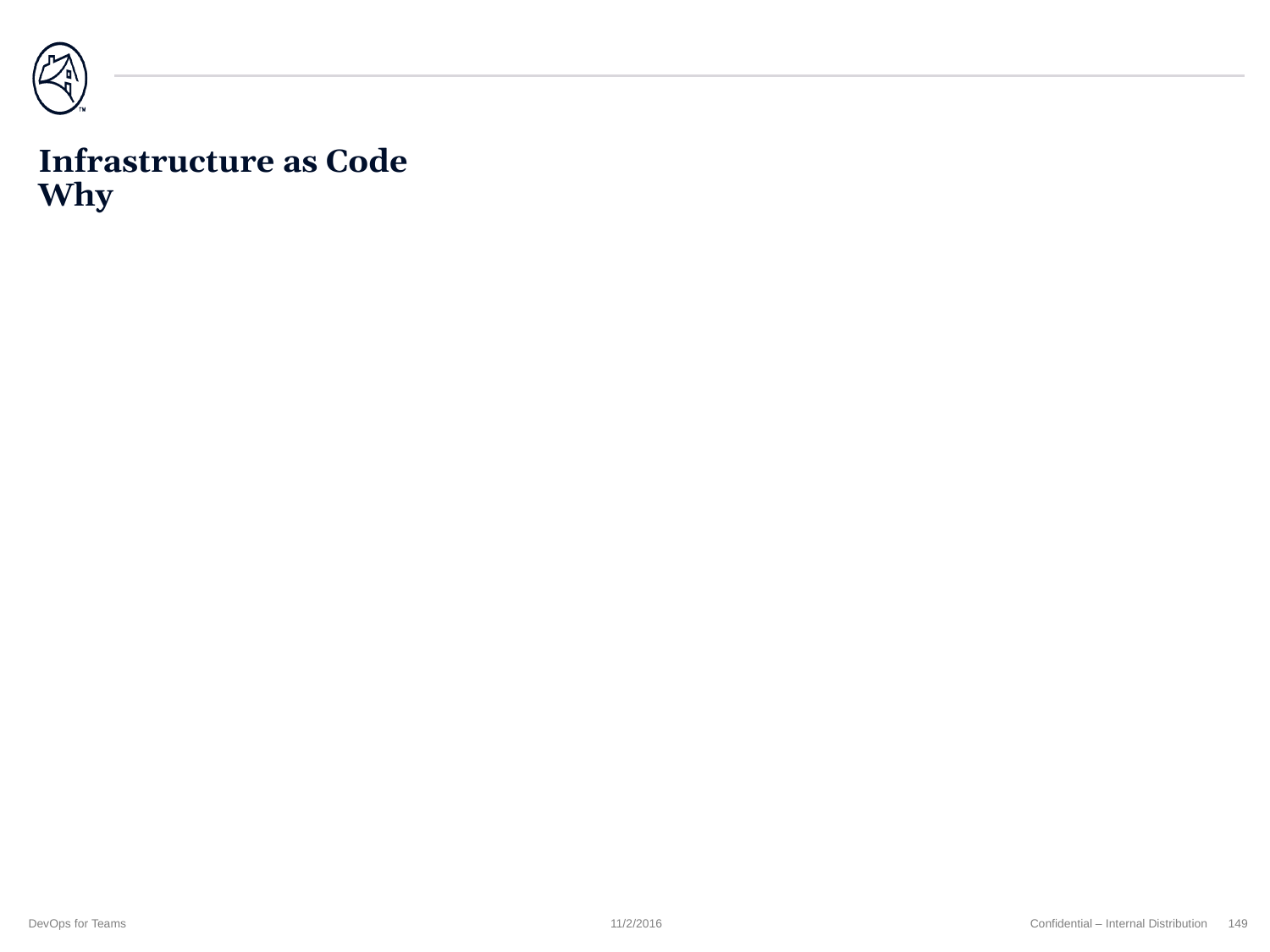

# Infrastructure as Code Why

DevOps for Teams